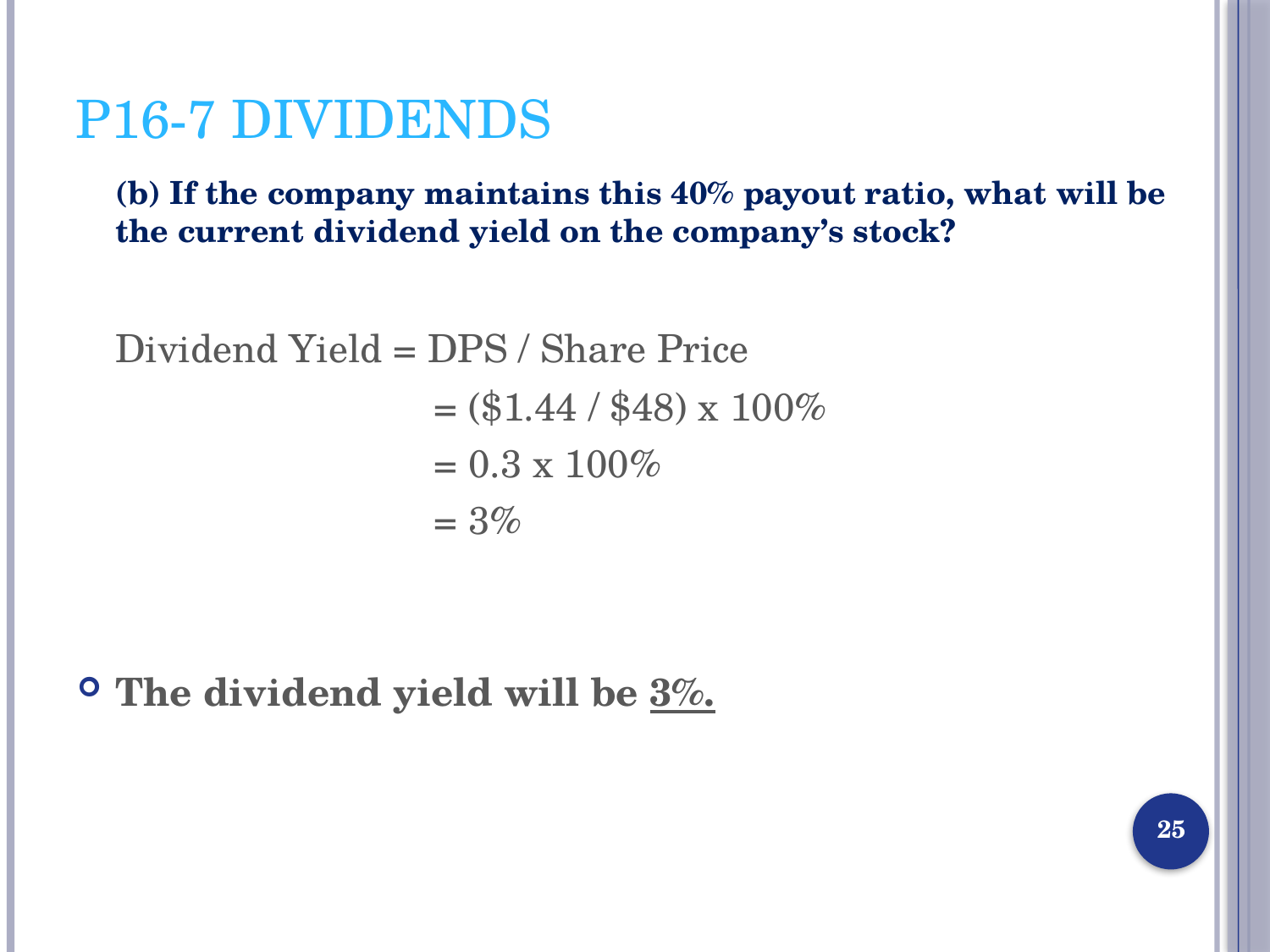

# P16-7 Dividends
	(b) If the company maintains this 40% payout ratio, what will be the current dividend yield on the company’s stock?

	Dividend Yield = DPS / Share Price
			      = ($1.44 / $48) x 100%
			      = 0.3 x 100%
			      = 3%

The dividend yield will be 3%.

25